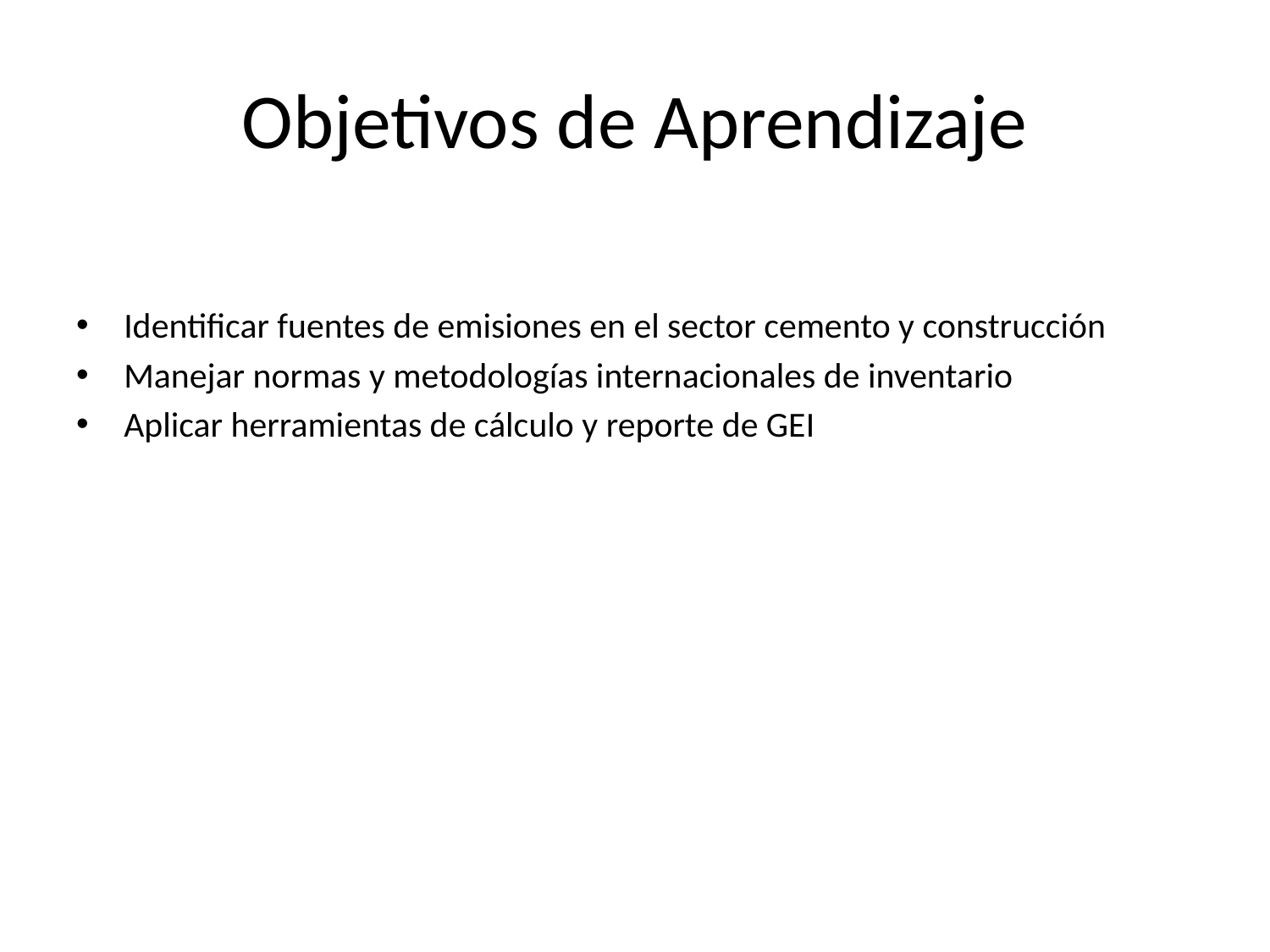

# Objetivos de Aprendizaje

Identificar fuentes de emisiones en el sector cemento y construcción
Manejar normas y metodologías internacionales de inventario
Aplicar herramientas de cálculo y reporte de GEI